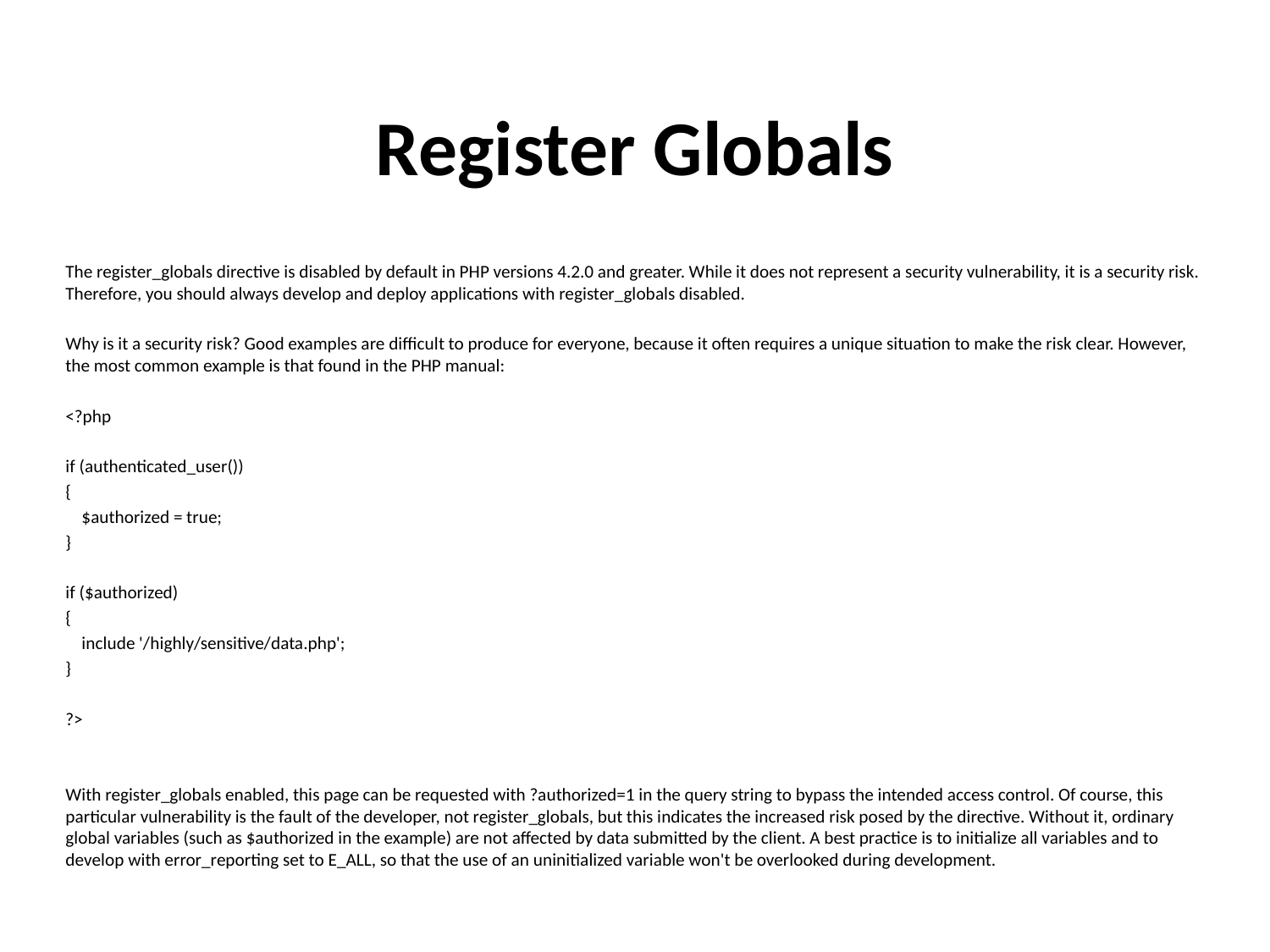

# Register Globals
The register_globals directive is disabled by default in PHP versions 4.2.0 and greater. While it does not represent a security vulnerability, it is a security risk. Therefore, you should always develop and deploy applications with register_globals disabled.

Why is it a security risk? Good examples are difficult to produce for everyone, because it often requires a unique situation to make the risk clear. However, the most common example is that found in the PHP manual:

<?php

if (authenticated_user())
{
    $authorized = true;
}

if ($authorized)
{
    include '/highly/sensitive/data.php';
}

?>

With register_globals enabled, this page can be requested with ?authorized=1 in the query string to bypass the intended access control. Of course, this particular vulnerability is the fault of the developer, not register_globals, but this indicates the increased risk posed by the directive. Without it, ordinary global variables (such as $authorized in the example) are not affected by data submitted by the client. A best practice is to initialize all variables and to develop with error_reporting set to E_ALL, so that the use of an uninitialized variable won't be overlooked during development.